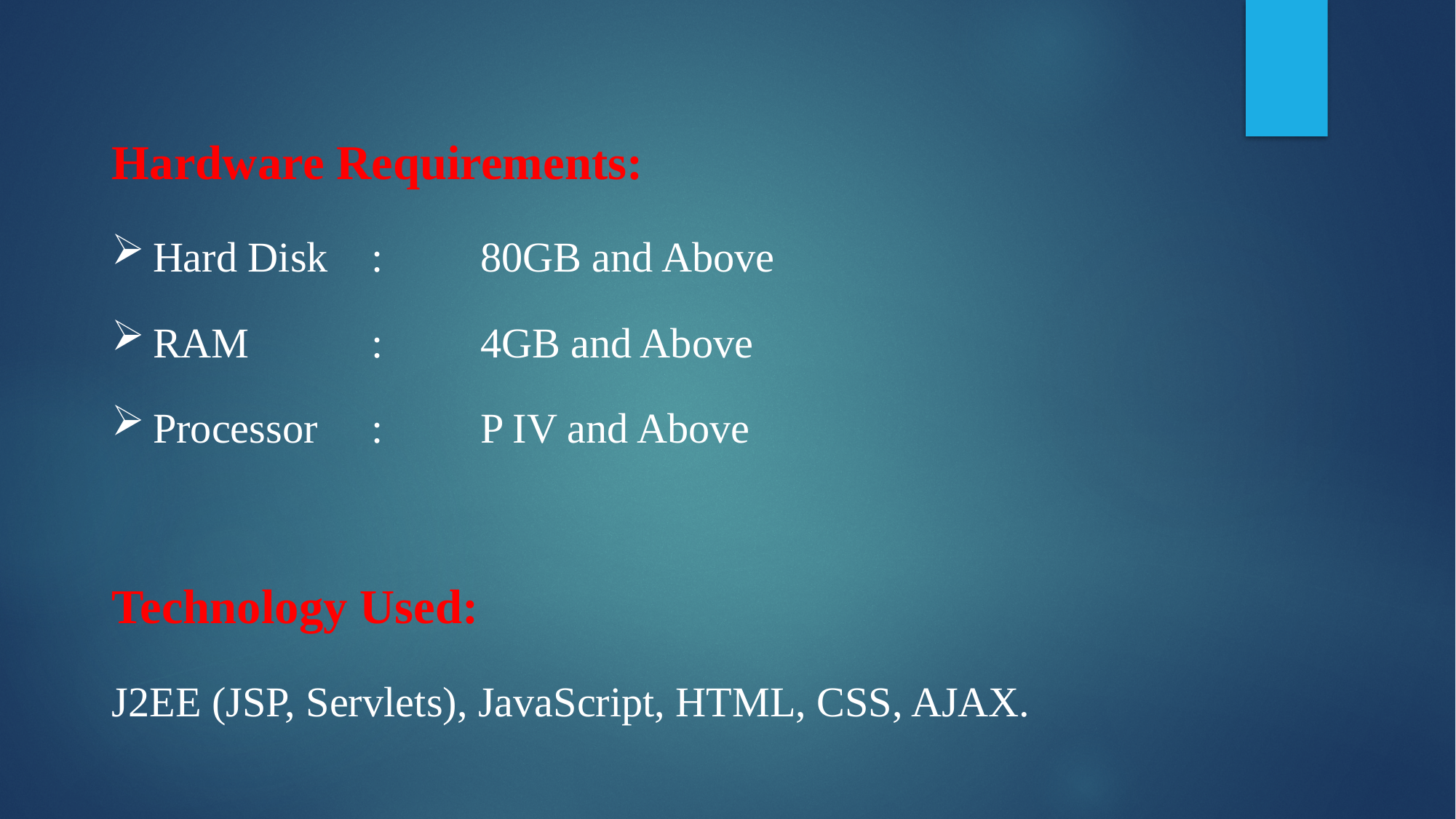

Hardware Requirements:
Hard Disk	: 	80GB and Above
RAM		: 	4GB and Above
Processor	:	P IV and Above

Technology Used:
J2EE (JSP, Servlets), JavaScript, HTML, CSS, AJAX.